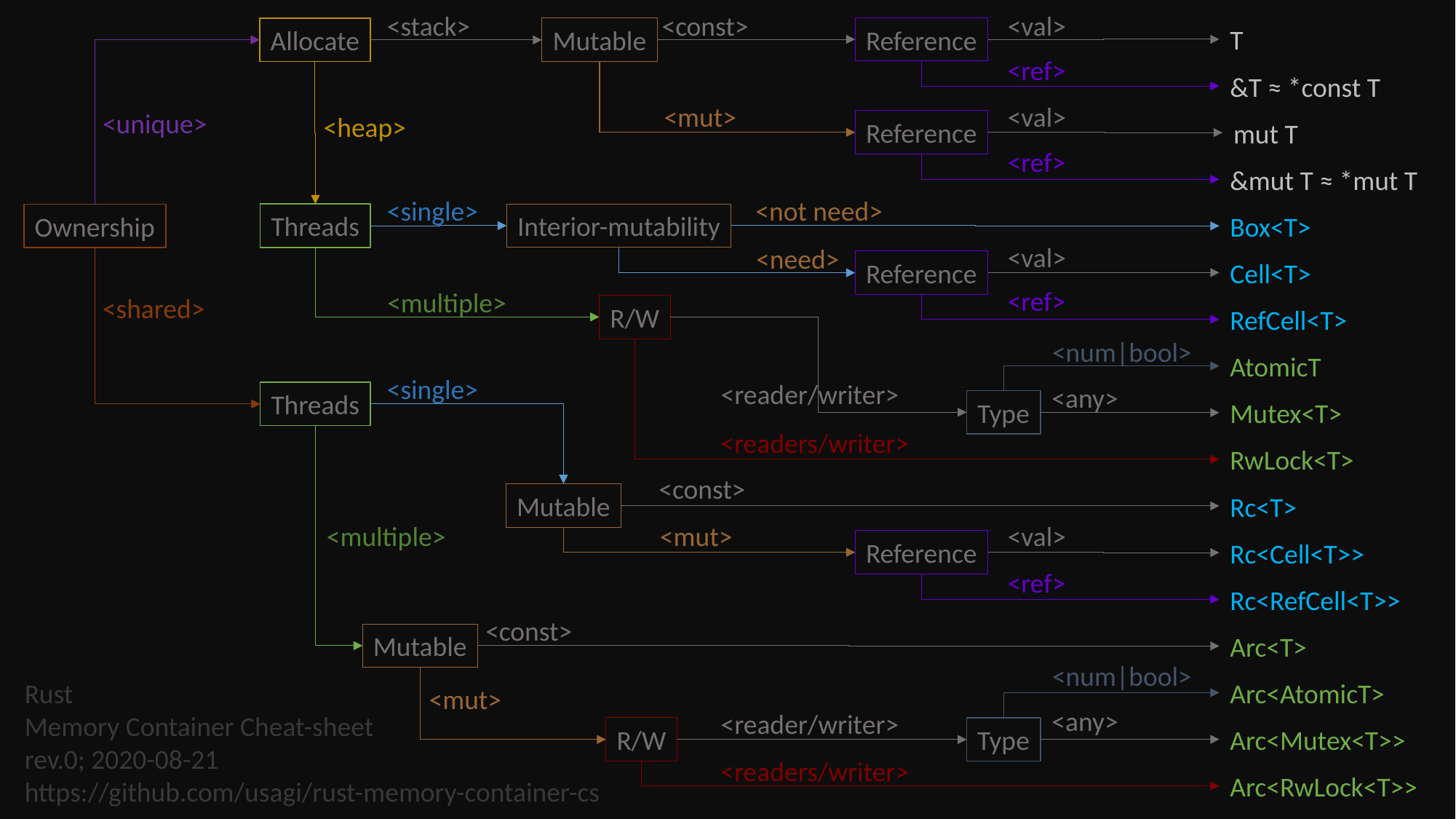

<stack>
<const>
<val>
T
Reference
Allocate
Mutable
<ref>
&T ≈ *const T
<mut>
<val>
<unique>
<heap>
Reference
mut T
<ref>
&mut T ≈ *mut T
<single>
<not need>
Interior-mutability
Threads
Ownership
Box<T>
<val>
<need>
Cell<T>
Reference
<ref>
<multiple>
<shared>
R/W
RefCell<T>
<num|bool>
AtomicT
<single>
<reader/writer>
<any>
Threads
Type
Mutex<T>
<readers/writer>
RwLock<T>
<const>
Mutable
Rc<T>
<multiple>
<mut>
<val>
Reference
Rc<Cell<T>>
<ref>
Rc<RefCell<T>>
<const>
Mutable
Arc<T>
<num|bool>
Rust
Memory Container Cheat-sheet
rev.0; 2020-08-21
https://github.com/usagi/rust-memory-container-cs
Arc<AtomicT>
<mut>
<any>
<reader/writer>
Arc<Mutex<T>>
R/W
Type
<readers/writer>
Arc<RwLock<T>>